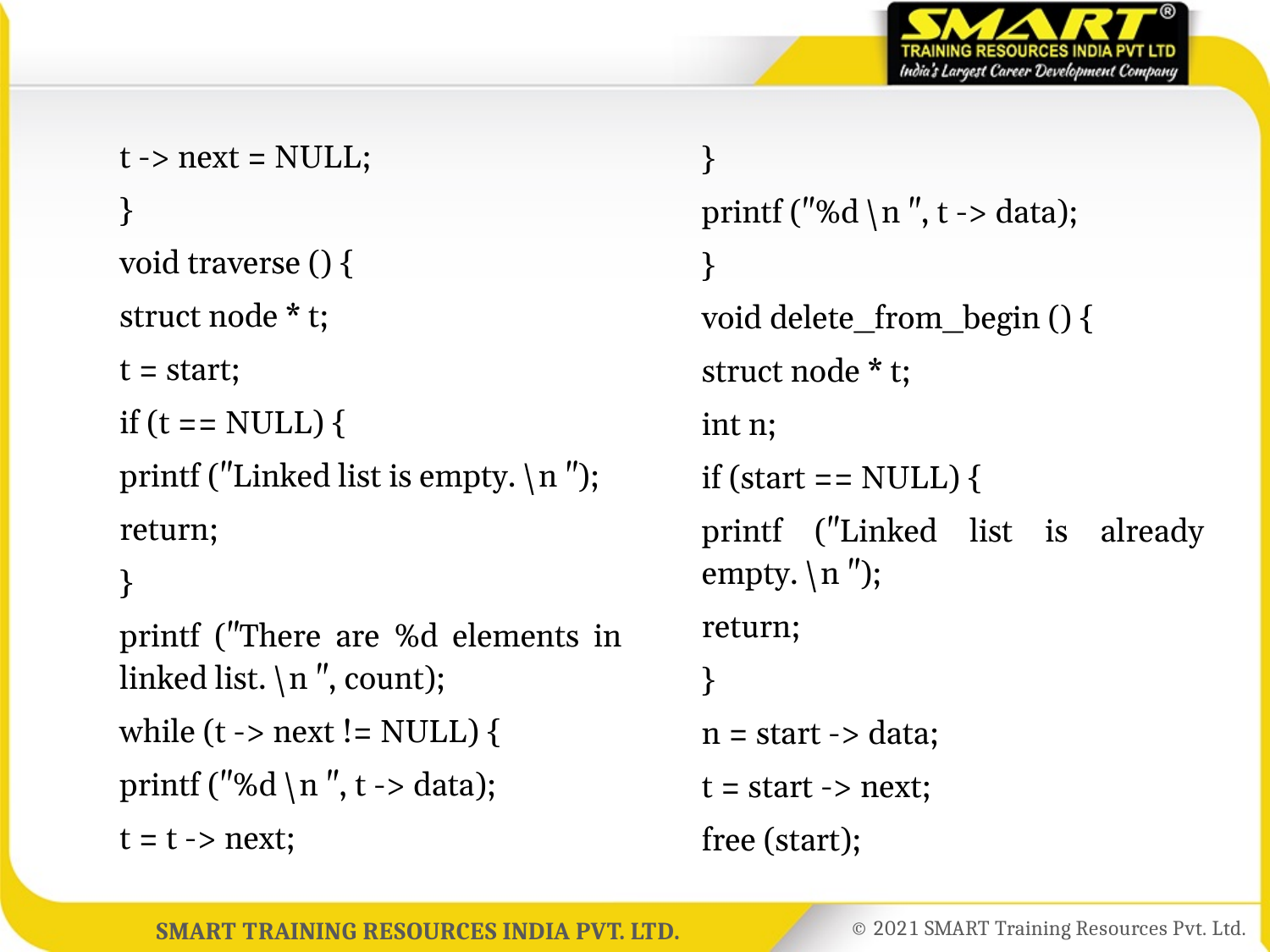

t -> next = NULL;
	}
	void traverse () {
	struct node * t;
	t = start;
	if (t == NULL) {
	printf ("Linked list is empty. \n ");
	return;
	}
	printf ("There are %d elements in linked list. \n ", count);
	while (t -> next != NULL) {
	printf ("%d \n ", t -> data);
	t = t -> next;

	}
	printf ("%d \n ", t -> data);
	}
	void delete_from_begin () {
	struct node * t;
	int n;
	if (start == NULL) {
	printf ("Linked list is already empty. \n ");
	return;
	}
	n = start -> data;
	t = start -> next;
	free (start);